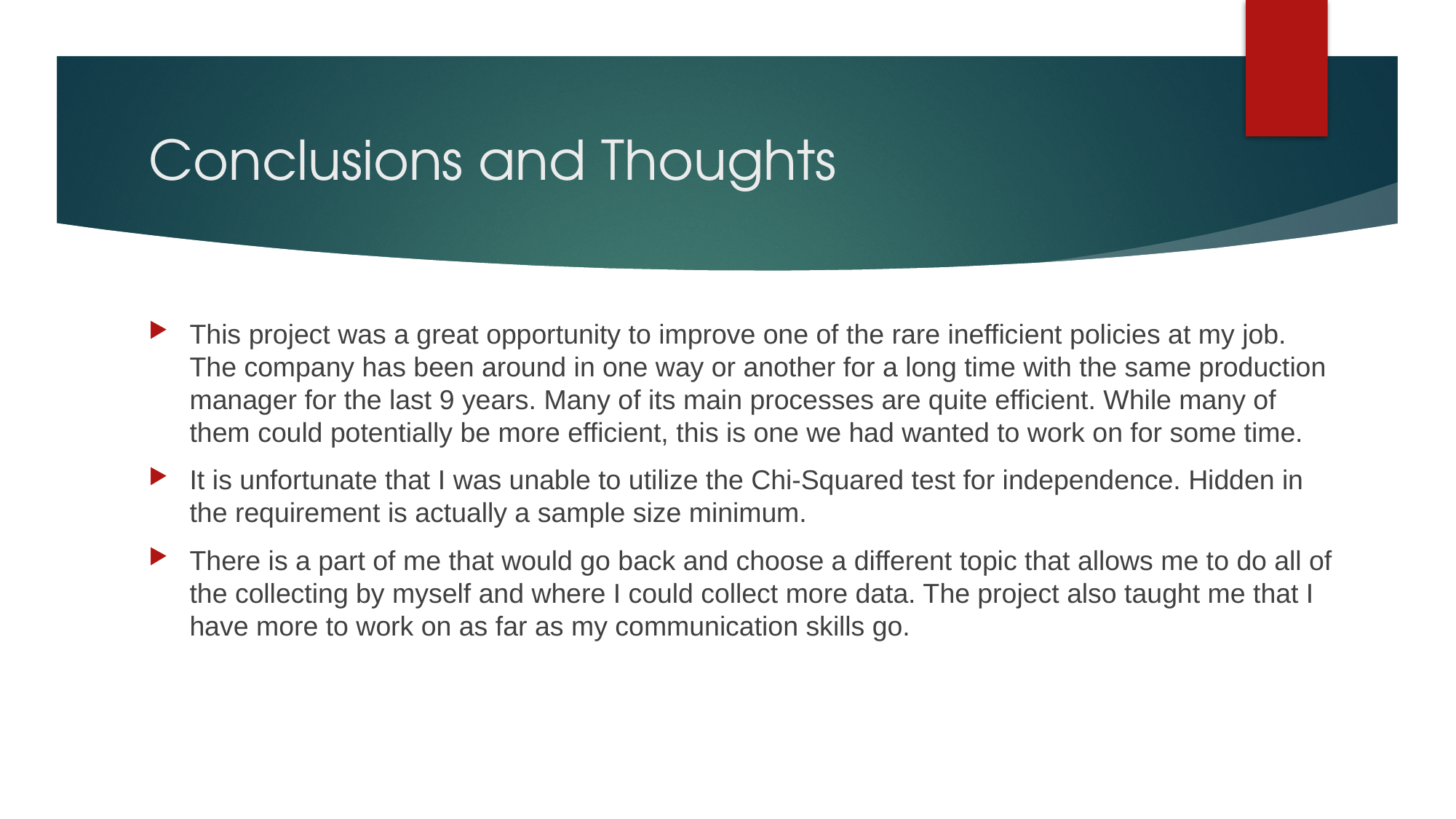

# Conclusions and Thoughts
This project was a great opportunity to improve one of the rare inefficient policies at my job. The company has been around in one way or another for a long time with the same production manager for the last 9 years. Many of its main processes are quite efficient. While many of them could potentially be more efficient, this is one we had wanted to work on for some time.
It is unfortunate that I was unable to utilize the Chi-Squared test for independence. Hidden in the requirement is actually a sample size minimum.
There is a part of me that would go back and choose a different topic that allows me to do all of the collecting by myself and where I could collect more data. The project also taught me that I have more to work on as far as my communication skills go.